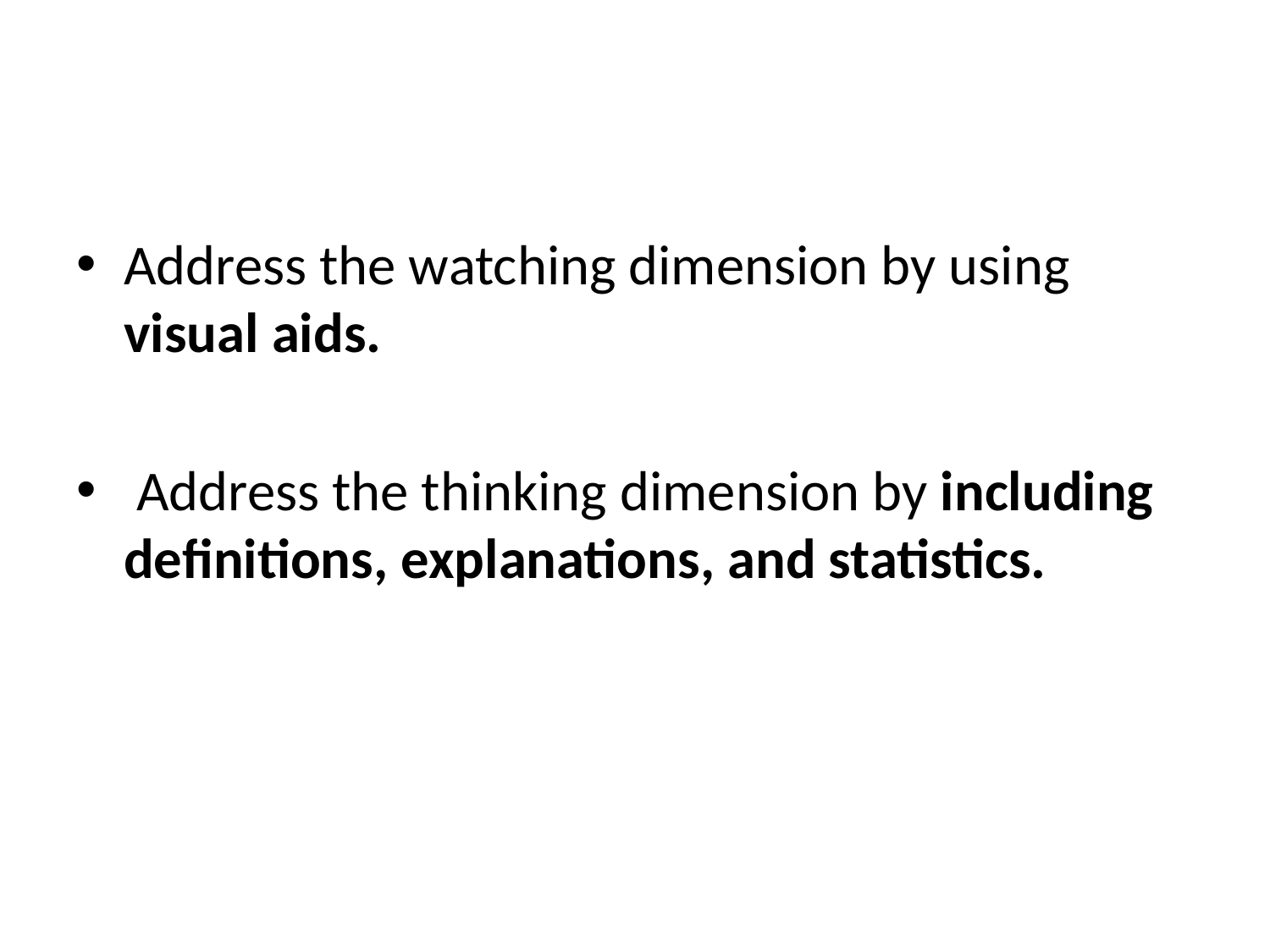

#
Address the watching dimension by using visual aids.

 Address the thinking dimension by including definitions, explanations, and statistics.